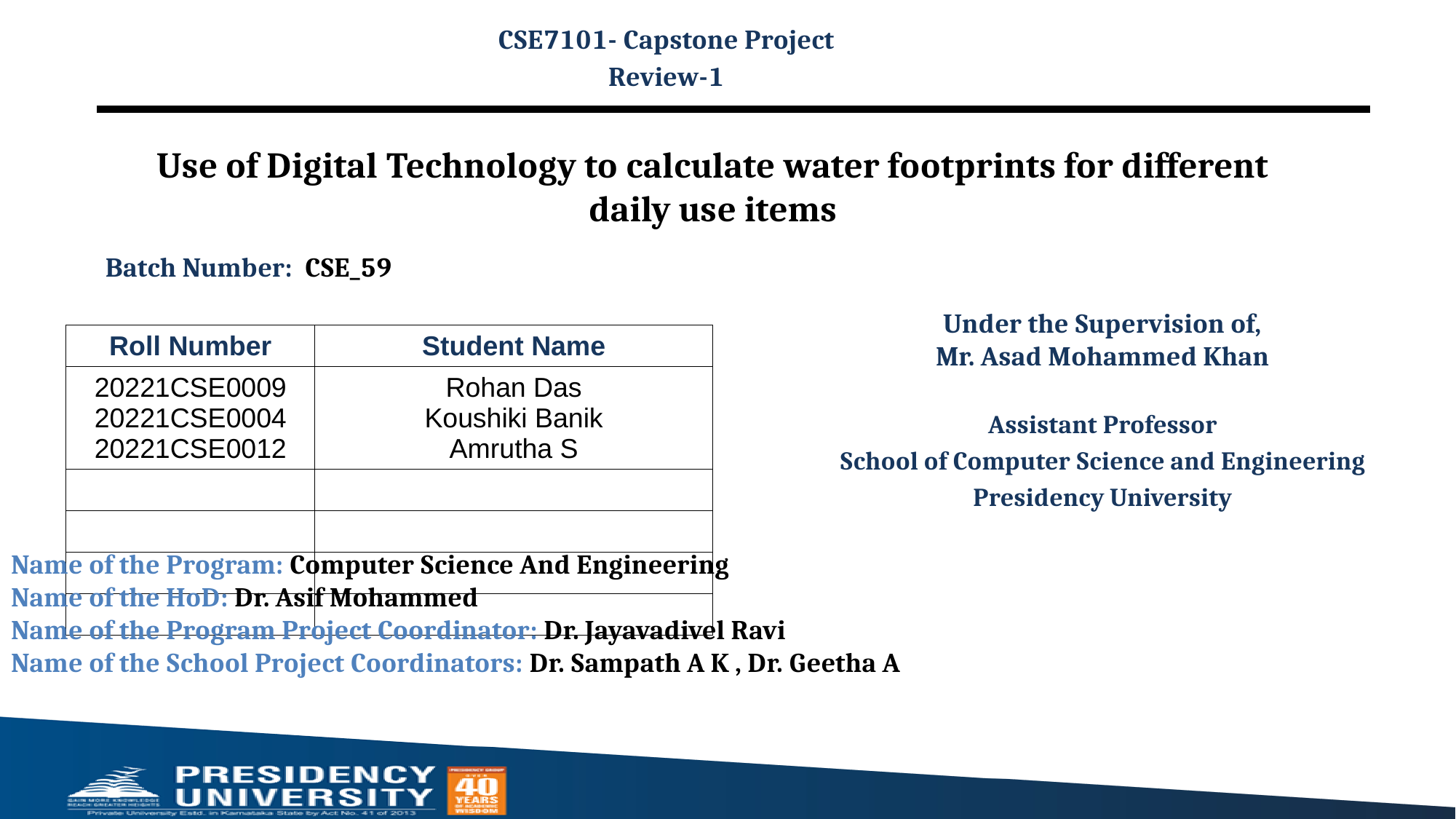

CSE7101- Capstone Project
Review-1
# Use of Digital Technology to calculate water footprints for different daily use items
Batch Number:  CSE_59
Under the Supervision of,
Mr. Asad Mohammed Khan

Assistant Professor
School of Computer Science and Engineering
Presidency University

| Roll Number | Student Name |
| --- | --- |
| 20221CSE0009 20221CSE0004 20221CSE0012 | Rohan Das Koushiki Banik Amrutha S |
|  |  |
|  |  |
|  |  |
|  |  |
Name of the Program: Computer Science And Engineering
Name of the HoD: Dr. Asif Mohammed
Name of the Program Project Coordinator: Dr. Jayavadivel Ravi
Name of the School Project Coordinators: Dr. Sampath A K , Dr. Geetha A